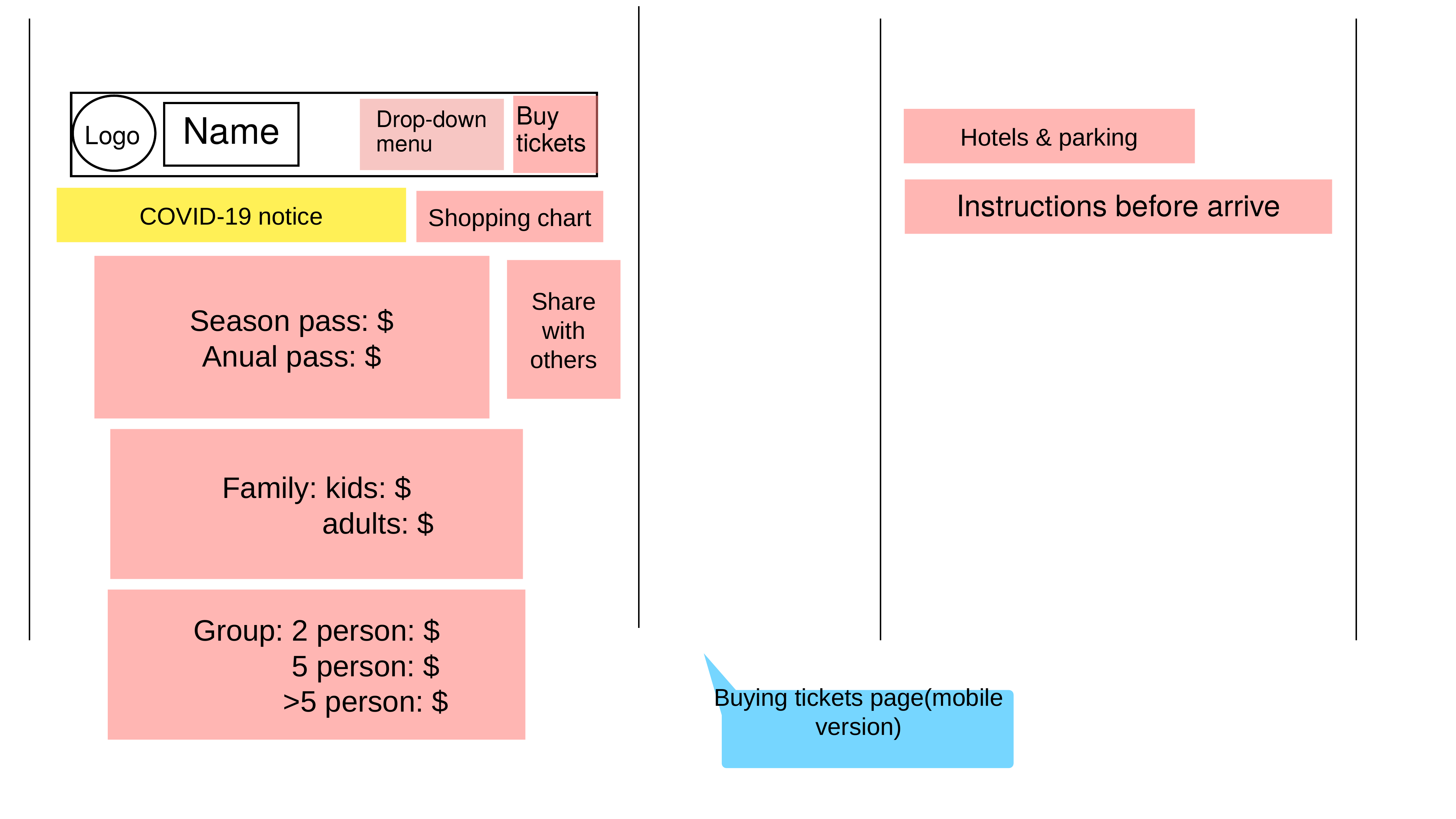

Buy tickets

Drop-down menu
Name
Hotels & parking
Logo
Instructions before arrive
COVID-19 notice
Shopping chart
Season pass: $
Anual pass: $
Share with others
Family: kids: $
               adults: $
Group: 2 person: $
            5 person: $
            >5 person: $
Buying tickets page(mobile version)